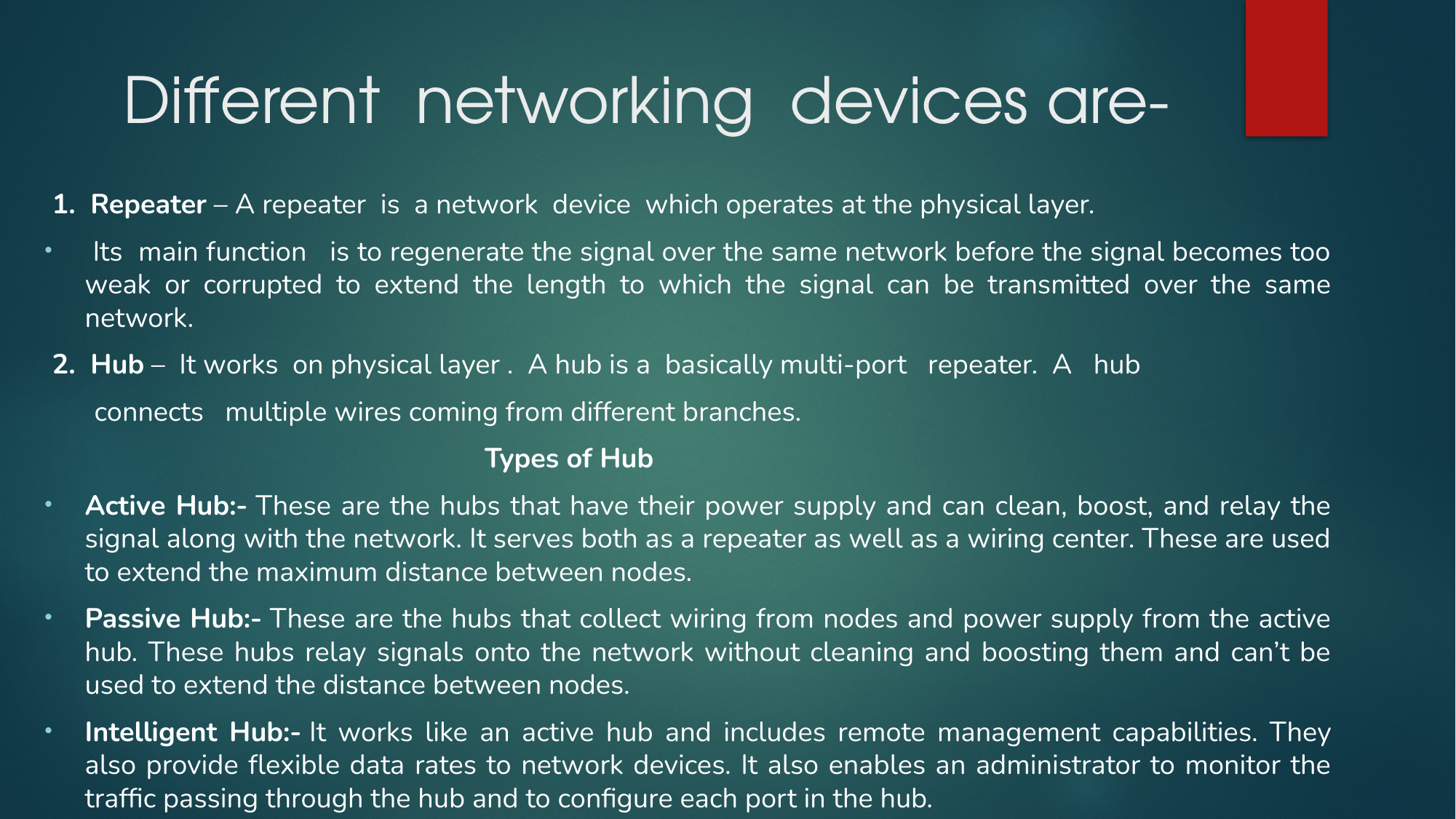

# Different  networking  devices are-
 1.  Repeater – A repeater  is  a network  device  which operates at the physical layer.
 Its  main function   is to regenerate the signal over the same network before the signal becomes too weak or corrupted to extend the length to which the signal can be transmitted over the same network.
 2.  Hub –  It works  on physical layer .  A hub is a  basically multi-port   repeater.  A   hub
       connects   multiple wires coming from different branches.
                                                           Types of Hub
Active Hub:- These are the hubs that have their power supply and can clean, boost, and relay the signal along with the network. It serves both as a repeater as well as a wiring center. These are used to extend the maximum distance between nodes.
Passive Hub:- These are the hubs that collect wiring from nodes and power supply from the active hub. These hubs relay signals onto the network without cleaning and boosting them and can’t be used to extend the distance between nodes.
Intelligent Hub:- It works like an active hub and includes remote management capabilities. They also provide flexible data rates to network devices. It also enables an administrator to monitor the traffic passing through the hub and to configure each port in the hub.